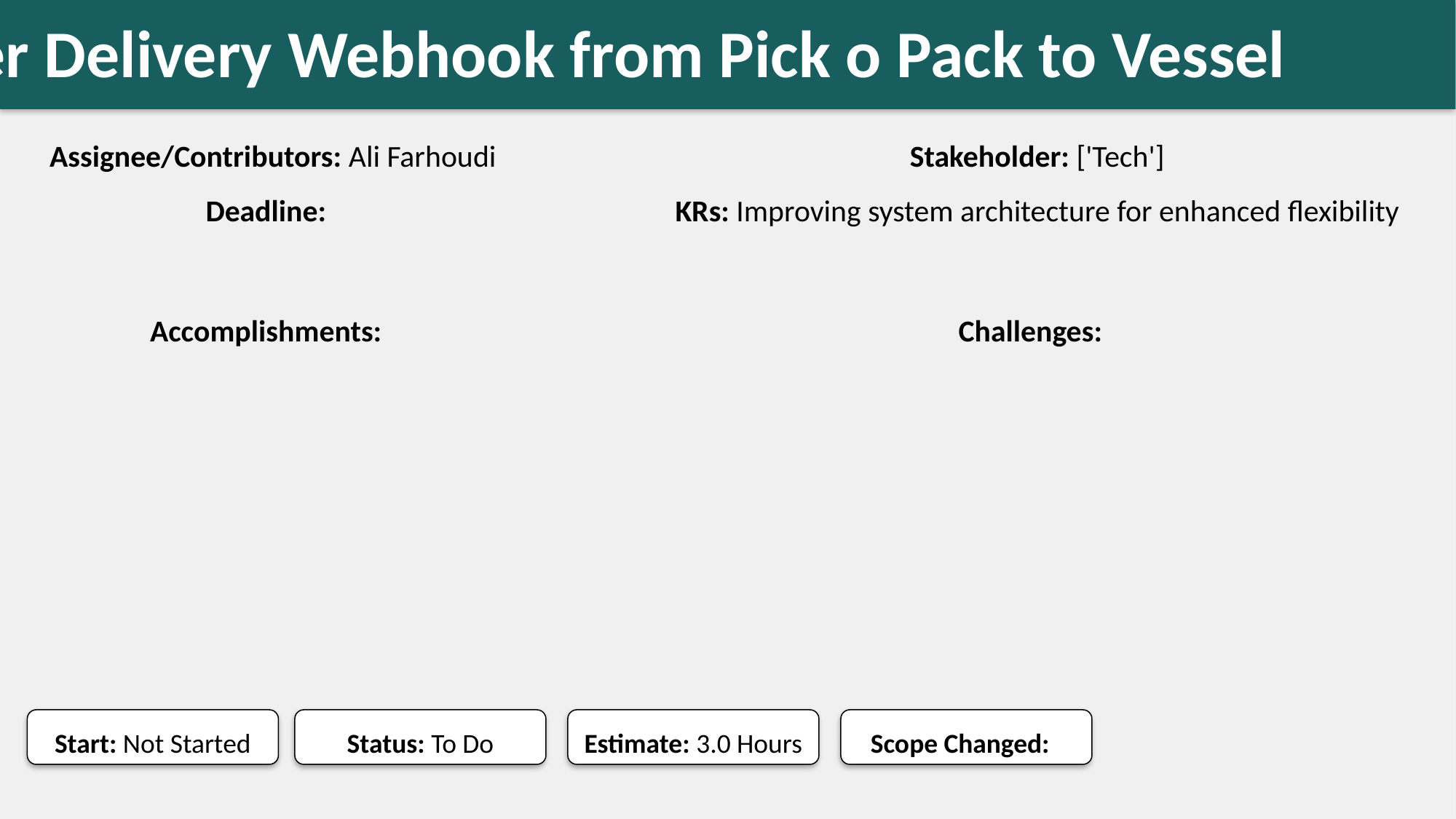

Transfer Delivery Webhook from Pick o Pack to Vessel
#

Assignee/Contributors: Ali Farhoudi

Stakeholder: ['Tech']

Deadline:

KRs: Improving system architecture for enhanced flexibility

Accomplishments:

Challenges:

Start: Not Started

Status: To Do

Estimate: 3.0 Hours

Scope Changed: